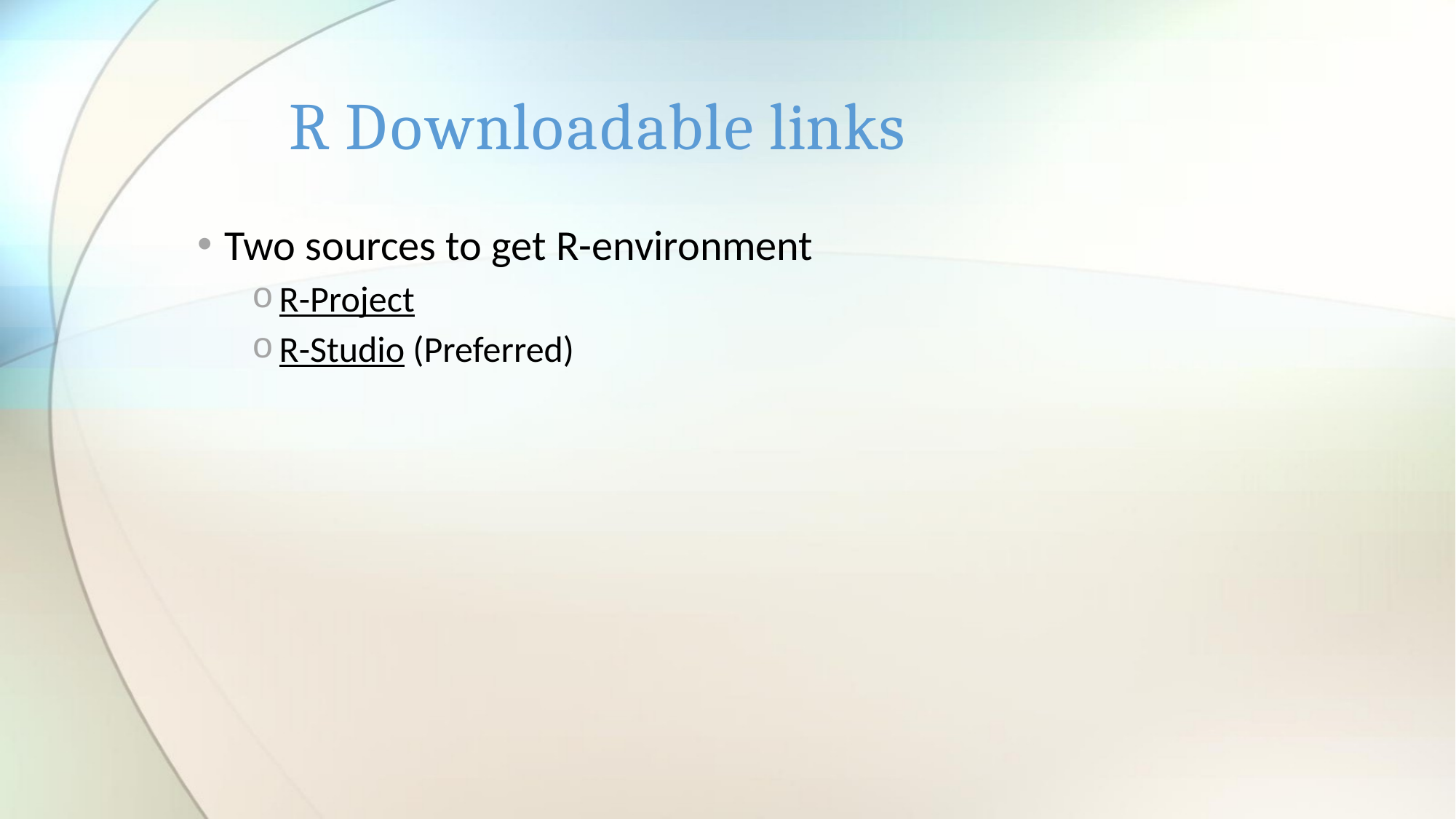

# R Downloadable links
Two sources to get R-environment
R-Project
R-Studio (Preferred)